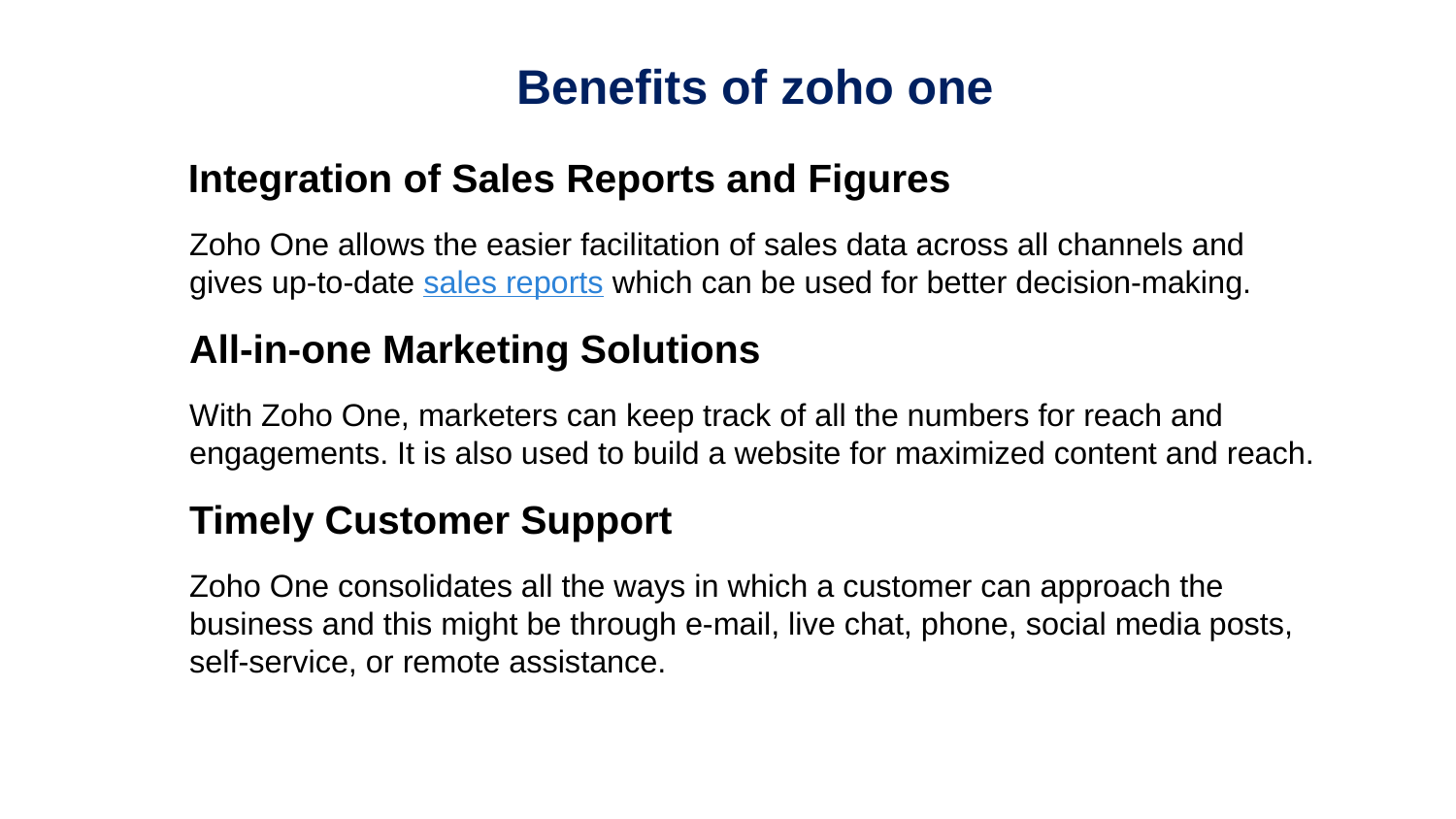

# Benefits of zoho one
      Integration of Sales Reports and Figures
Zoho One allows the easier facilitation of sales data across all channels and gives up-to-date sales reports which can be used for better decision-making.
All-in-one Marketing Solutions
With Zoho One, marketers can keep track of all the numbers for reach and engagements. It is also used to build a website for maximized content and reach.
Timely Customer Support
Zoho One consolidates all the ways in which a customer can approach the business and this might be through e-mail, live chat, phone, social media posts, self-service, or remote assistance.